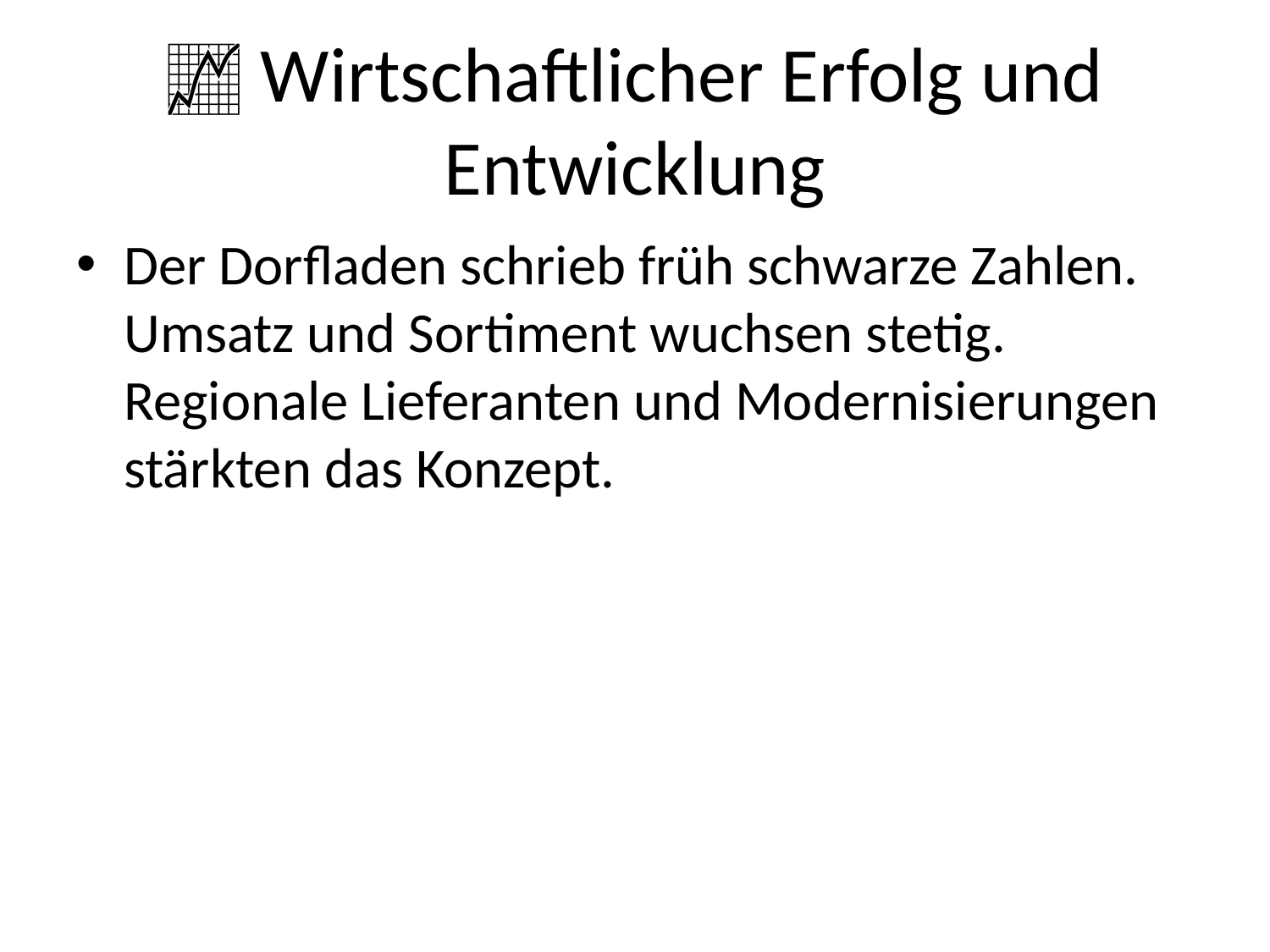

# 📈 Wirtschaftlicher Erfolg und Entwicklung
Der Dorfladen schrieb früh schwarze Zahlen. Umsatz und Sortiment wuchsen stetig. Regionale Lieferanten und Modernisierungen stärkten das Konzept.